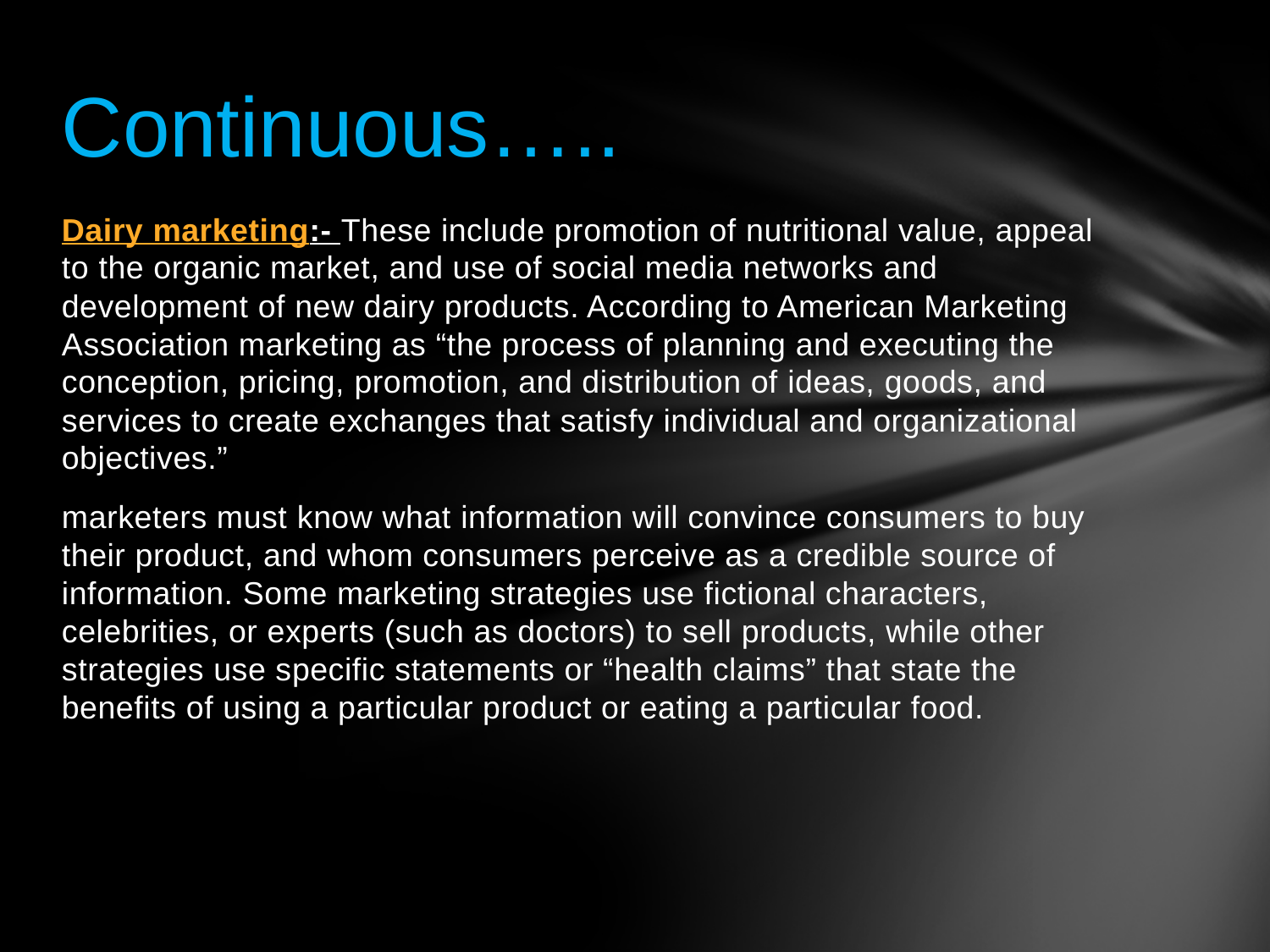

# Continuous…..
Dairy marketing:- These include promotion of nutritional value, appeal to the organic market, and use of social media networks and development of new dairy products. According to American Marketing Association marketing as “the process of planning and executing the conception, pricing, promotion, and distribution of ideas, goods, and services to create exchanges that satisfy individual and organizational objectives.”
marketers must know what information will convince consumers to buy their product, and whom consumers perceive as a credible source of information. Some marketing strategies use fictional characters, celebrities, or experts (such as doctors) to sell products, while other strategies use specific statements or “health claims” that state the benefits of using a particular product or eating a particular food.